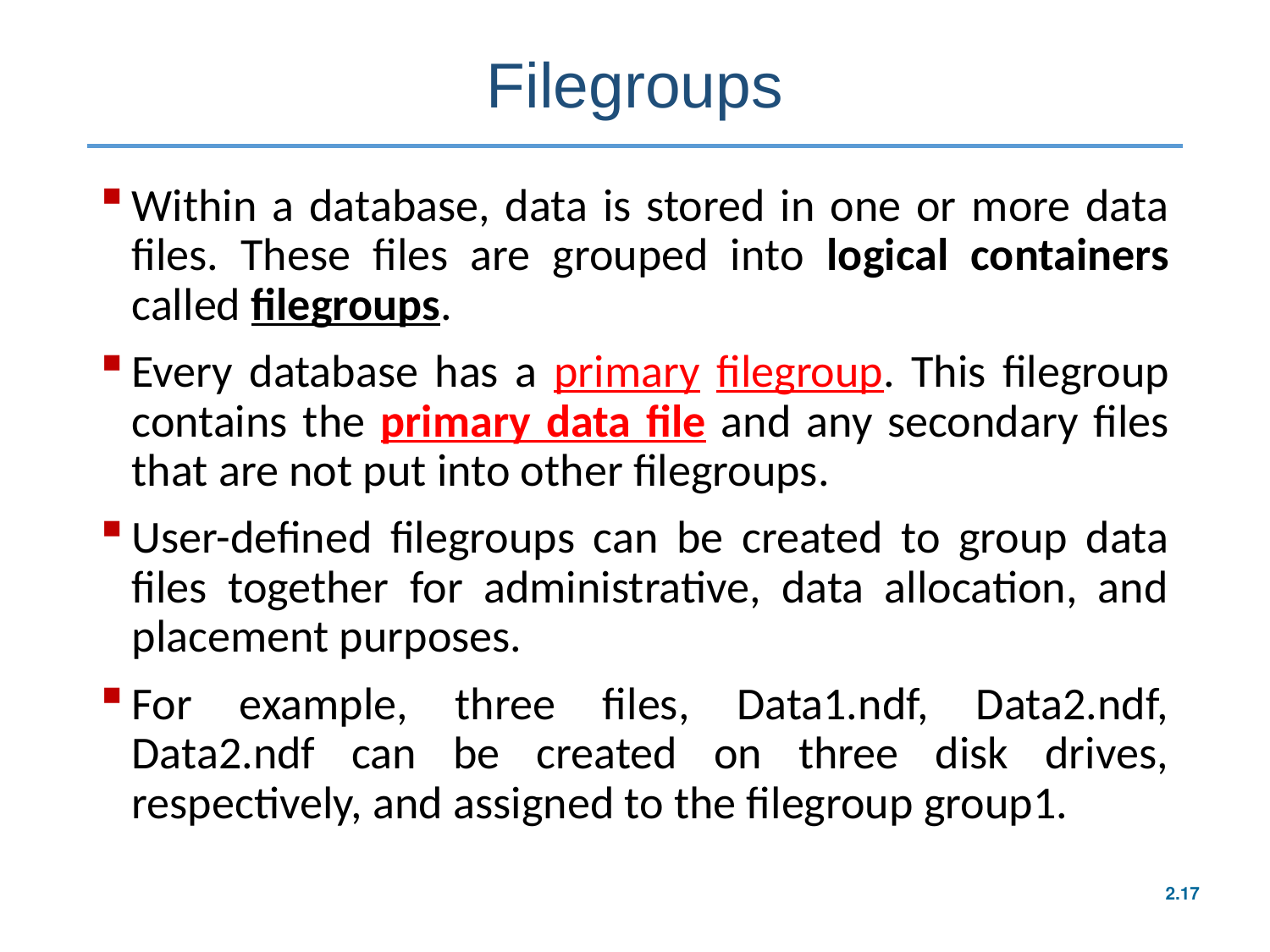

# Filegroups
Within a database, data is stored in one or more data files. These files are grouped into logical containers called filegroups.
Every database has a primary filegroup. This filegroup contains the primary data file and any secondary files that are not put into other filegroups.
User-defined filegroups can be created to group data files together for administrative, data allocation, and placement purposes.
For example, three files, Data1.ndf, Data2.ndf, Data2.ndf can be created on three disk drives, respectively, and assigned to the filegroup group1.